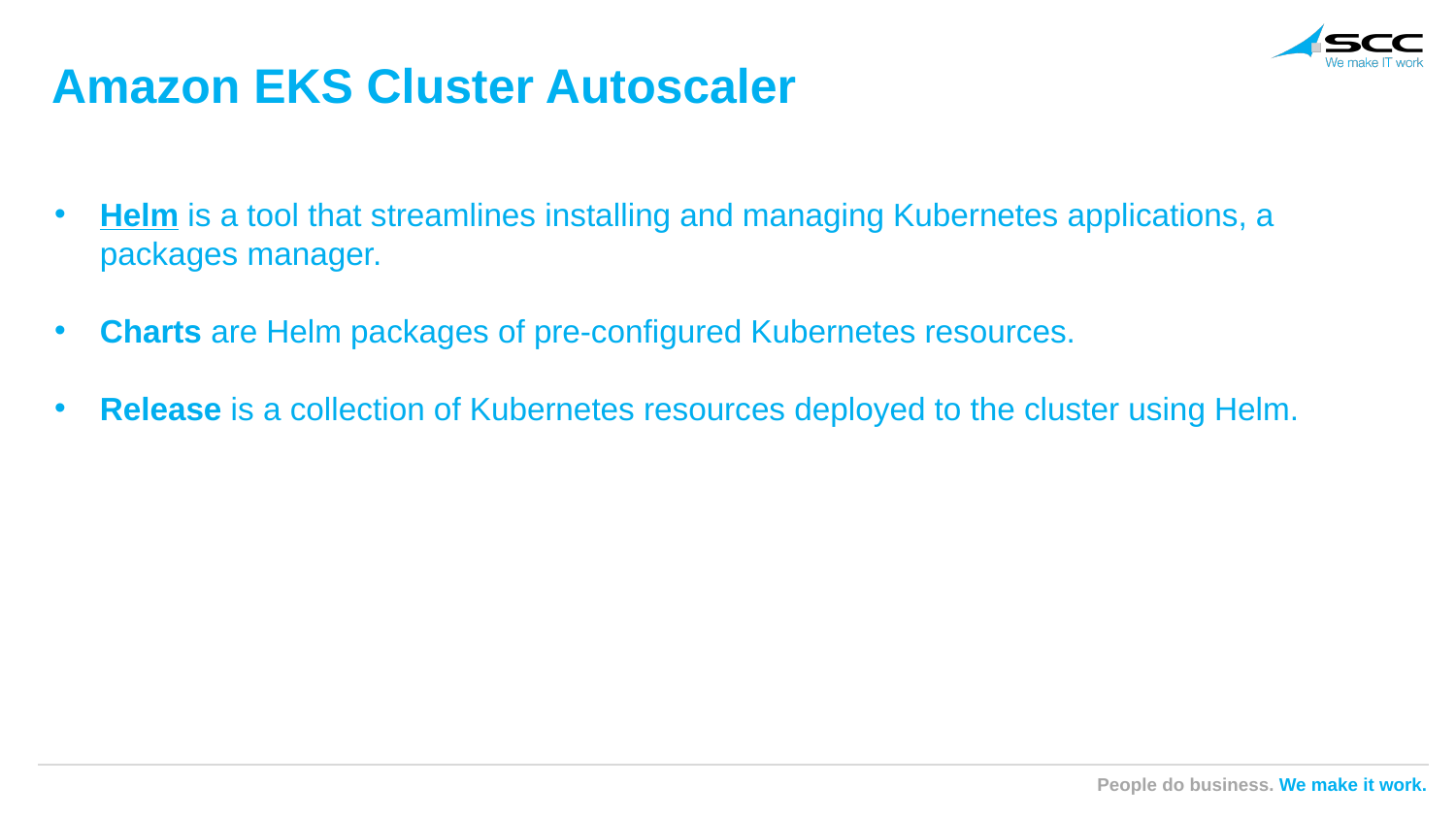

Amazon EKS Cluster Autoscaler
#
Helm is a tool that streamlines installing and managing Kubernetes applications, a packages manager.

Charts are Helm packages of pre-configured Kubernetes resources.

Release is a collection of Kubernetes resources deployed to the cluster using Helm.